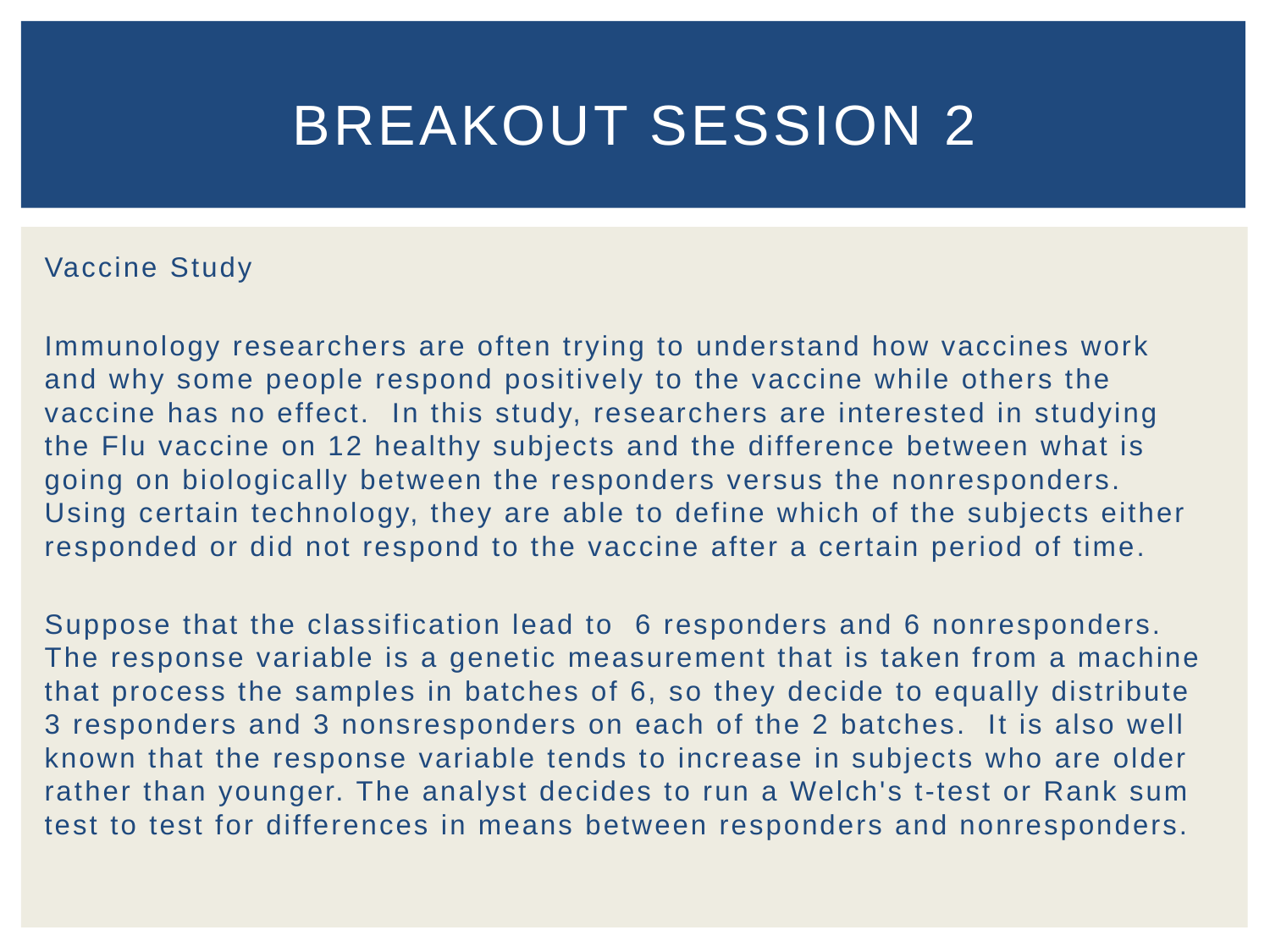

# Breakout session 2
Vaccine Study

Immunology researchers are often trying to understand how vaccines work and why some people respond positively to the vaccine while others the vaccine has no effect.  In this study, researchers are interested in studying the Flu vaccine on 12 healthy subjects and the difference between what is going on biologically between the responders versus the nonresponders.  Using certain technology, they are able to define which of the subjects either responded or did not respond to the vaccine after a certain period of time.

Suppose that the classification lead to  6 responders and 6 nonresponders.  The response variable is a genetic measurement that is taken from a machine that process the samples in batches of 6, so they decide to equally distribute 3 responders and 3 nonsresponders on each of the 2 batches.  It is also well known that the response variable tends to increase in subjects who are older rather than younger. The analyst decides to run a Welch's t-test or Rank sum test to test for differences in means between responders and nonresponders.